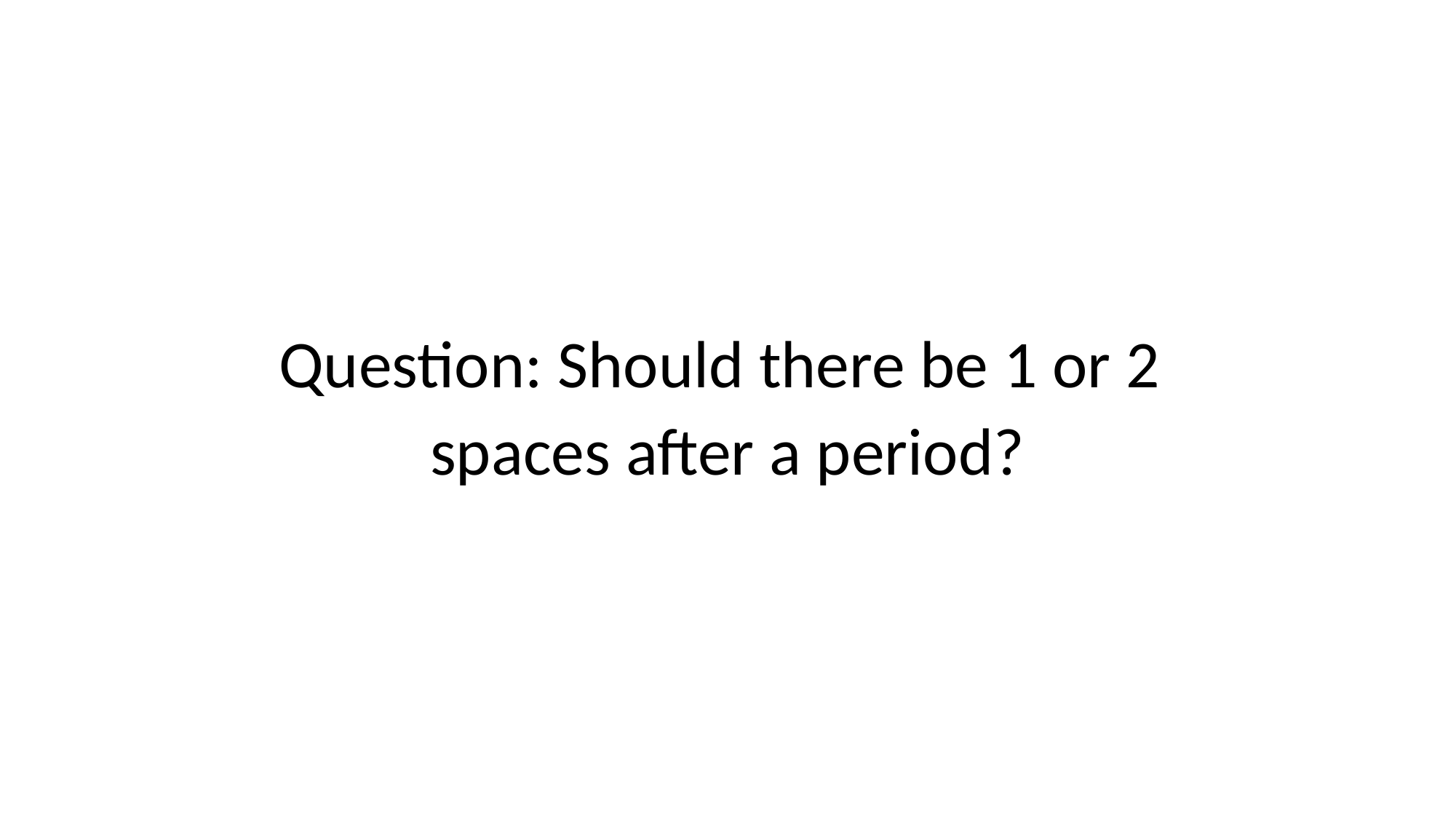

Question: Should there be 1 or 2
spaces after a period?